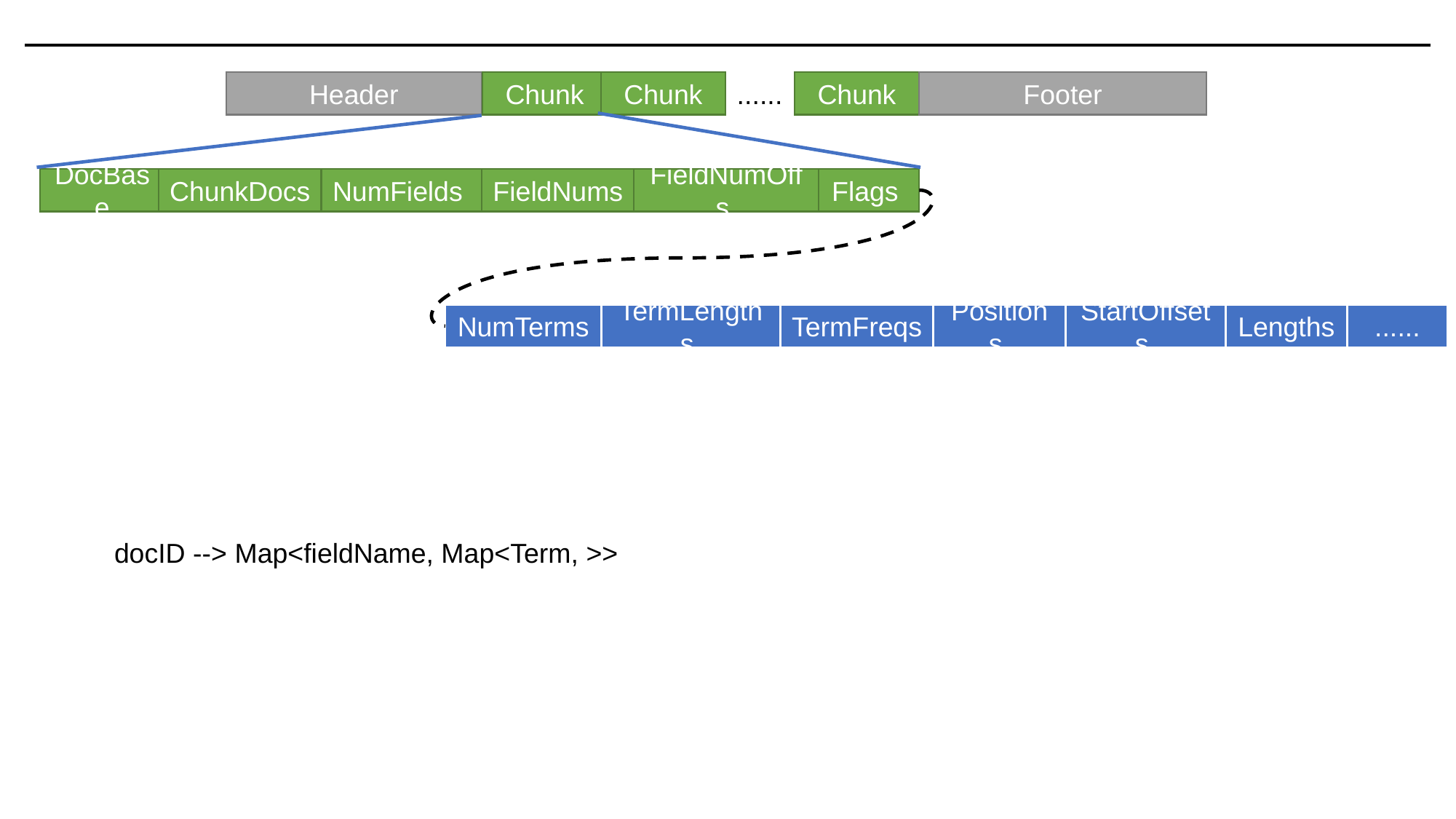

Header
Chunk
Chunk
......
Chunk
Footer
ChunkDocs
NumFields
FieldNums
FieldNumOffs
Flags
DocBase
NumTerms
TermLengths
TermFreqs
Positions
StartOffsets
Lengths
......
docID --> Map<fieldName, Map<Term, >>